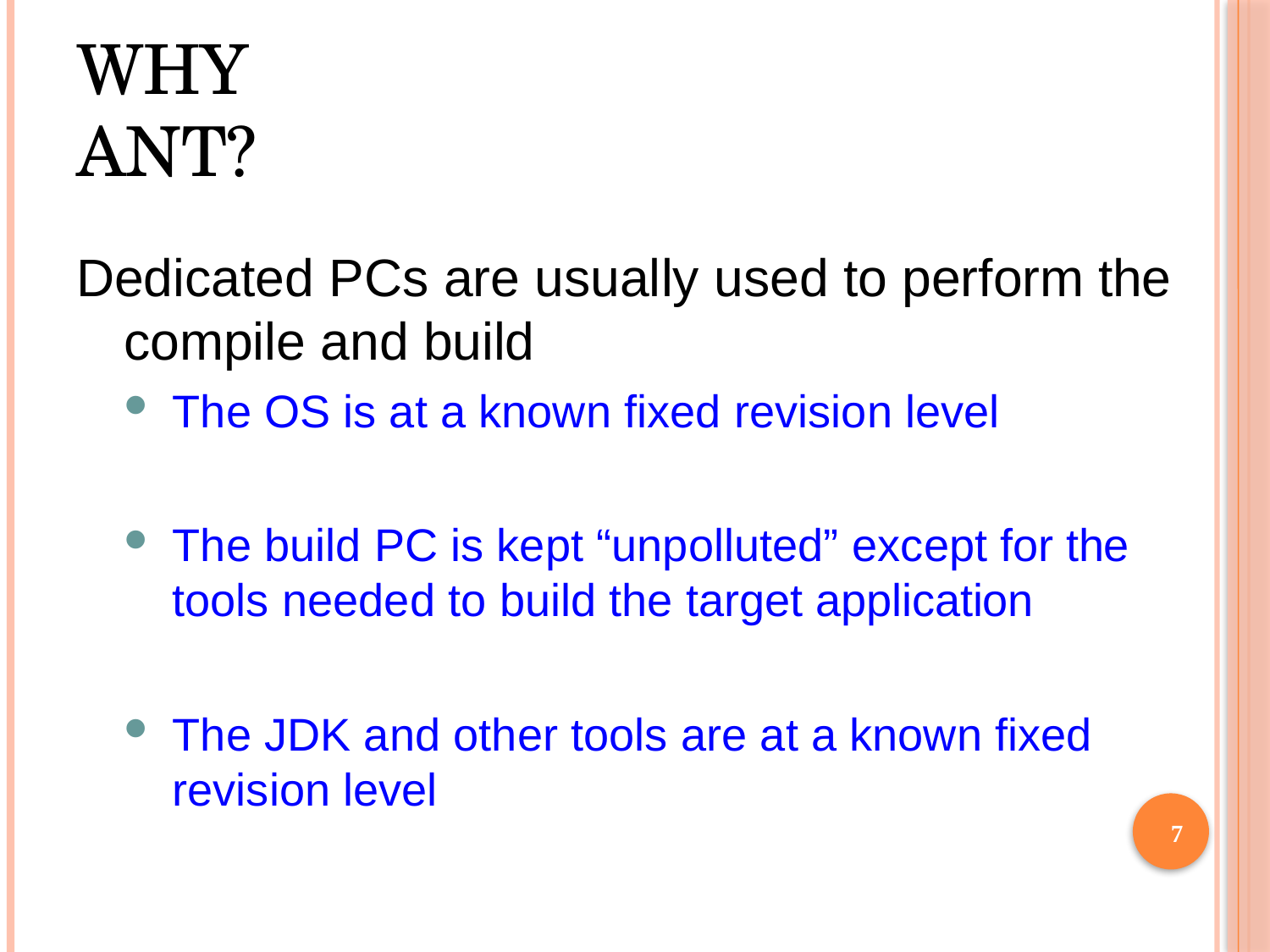

# Why	ANT?
Dedicated PCs are usually used to perform the compile and build
The OS is at a known fixed revision level

The build PC is kept “unpolluted” except for the tools needed to build the target application

The JDK and other tools are at a known fixed revision level
7